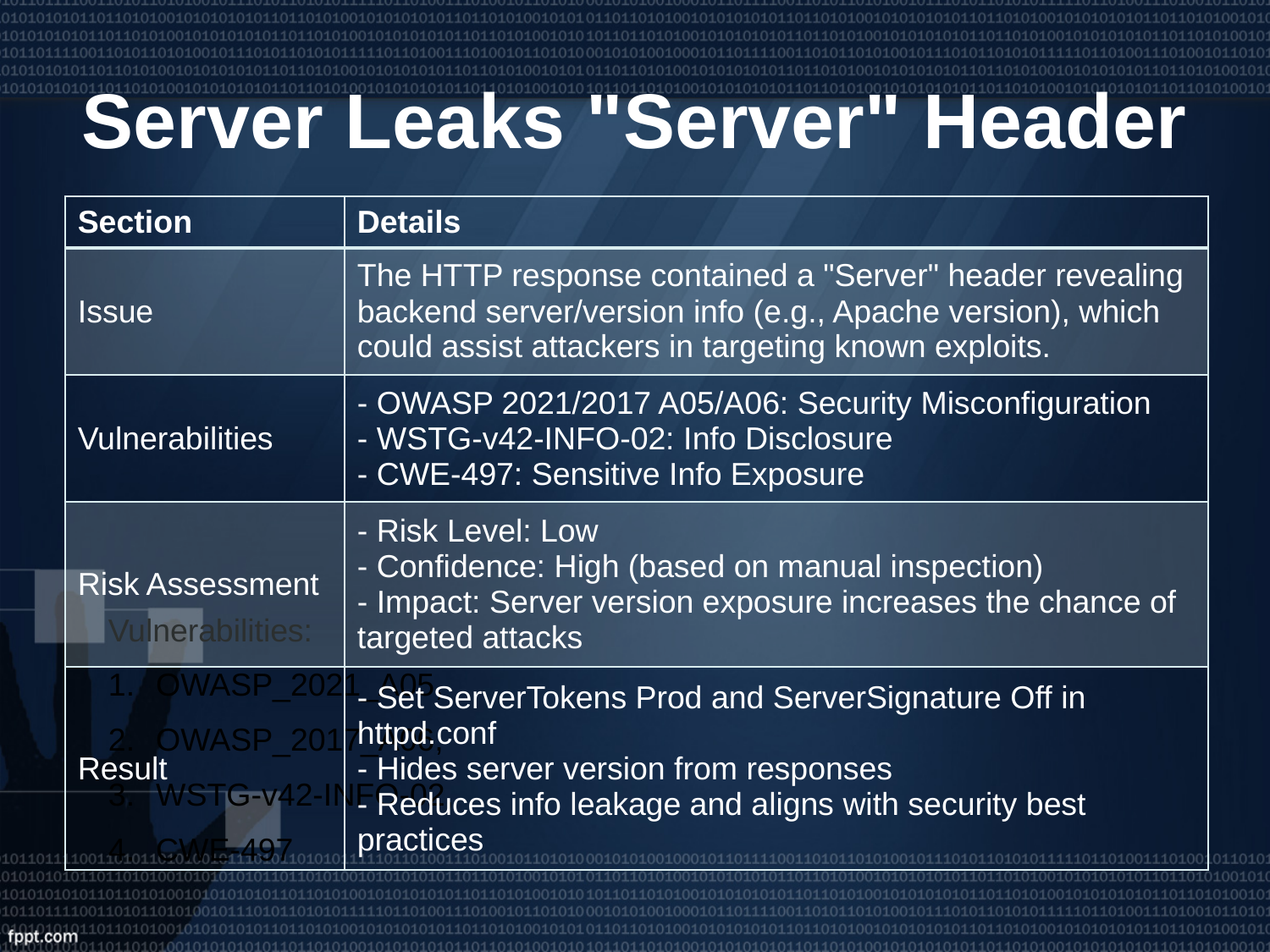

# Server Leaks "Server" Header
| Section | Details |
| --- | --- |
| Issue | The HTTP response contained a "Server" header revealing backend server/version info (e.g., Apache version), which could assist attackers in targeting known exploits. |
| Vulnerabilities | - OWASP 2021/2017 A05/A06: Security Misconfiguration - WSTG-v42-INFO-02: Info Disclosure - CWE-497: Sensitive Info Exposure |
| Risk Assessment | - Risk Level: Low - Confidence: High (based on manual inspection) - Impact: Server version exposure increases the chance of targeted attacks |
| Result | - Set ServerTokens Prod and ServerSignature Off in httpd.conf - Hides server version from responses - Reduces info leakage and aligns with security best practices |
Vulnerabilities:
OWASP_2021_A05,
OWASP_2017_A06,
WSTG-v42-INFO-02,
CWE-497